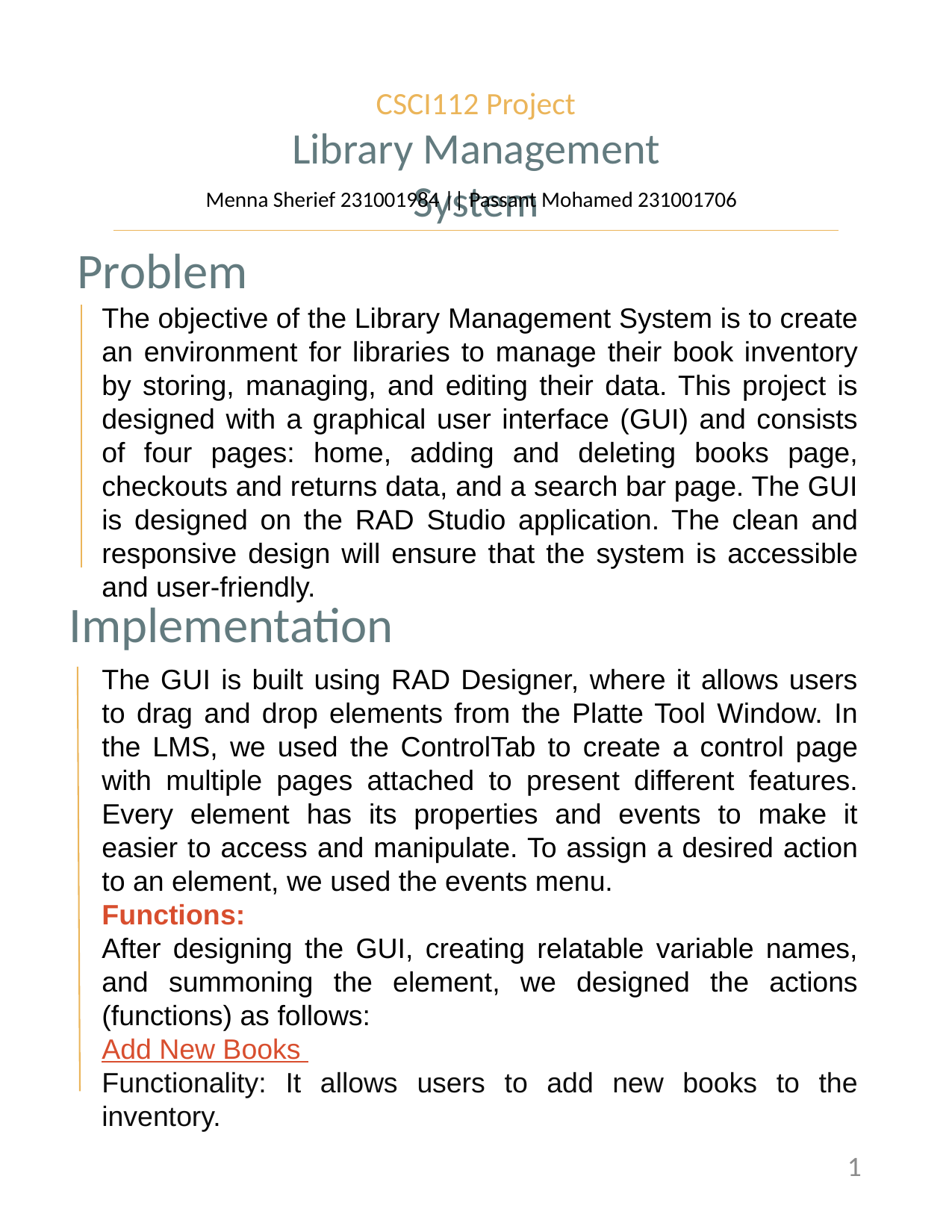

CSCI112 Project
Library Management System

Menna Sherief 231001984 || Passant Mohamed 231001706
Problem
The objective of the Library Management System is to create an environment for libraries to manage their book inventory by storing, managing, and editing their data. This project is designed with a graphical user interface (GUI) and consists of four pages: home, adding and deleting books page, checkouts and returns data, and a search bar page. The GUI is designed on the RAD Studio application. The clean and responsive design will ensure that the system is accessible and user-friendly.
Implementation
The GUI is built using RAD Designer, where it allows users to drag and drop elements from the Platte Tool Window. In the LMS, we used the ControlTab to create a control page with multiple pages attached to present different features. Every element has its properties and events to make it easier to access and manipulate. To assign a desired action to an element, we used the events menu.
Functions:
After designing the GUI, creating relatable variable names, and summoning the element, we designed the actions (functions) as follows:
Add New Books
Functionality: It allows users to add new books to the inventory.

1